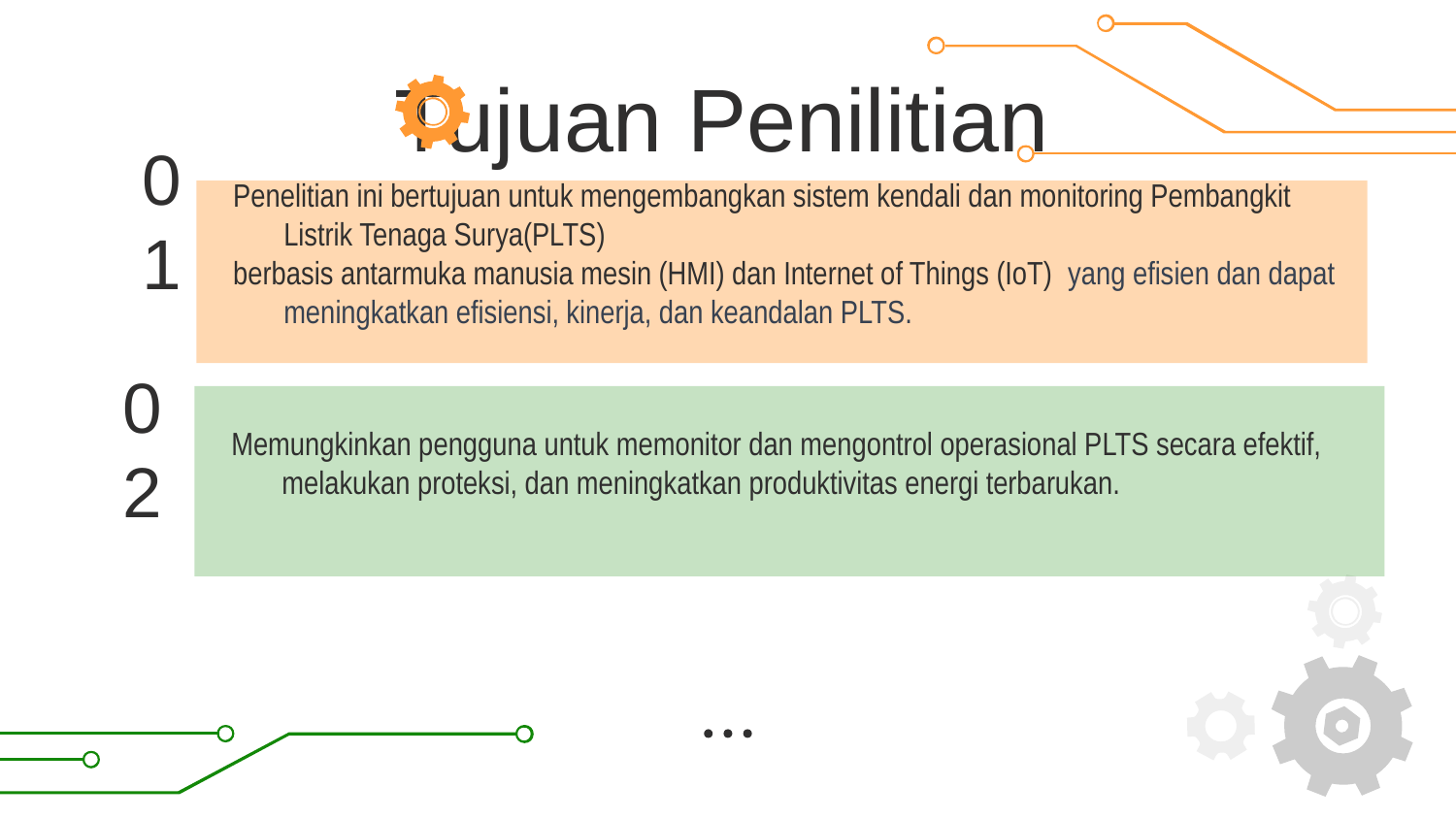

Tujuan Penilitian

# 01
Penelitian ini bertujuan untuk mengembangkan sistem kendali dan monitoring Pembangkit Listrik Tenaga Surya(PLTS)
berbasis antarmuka manusia mesin (HMI) dan Internet of Things (IoT)  yang efisien dan dapat meningkatkan efisiensi, kinerja, dan keandalan PLTS.

Memungkinkan pengguna untuk memonitor dan mengontrol operasional PLTS secara efektif, melakukan proteksi, dan meningkatkan produktivitas energi terbarukan.

02